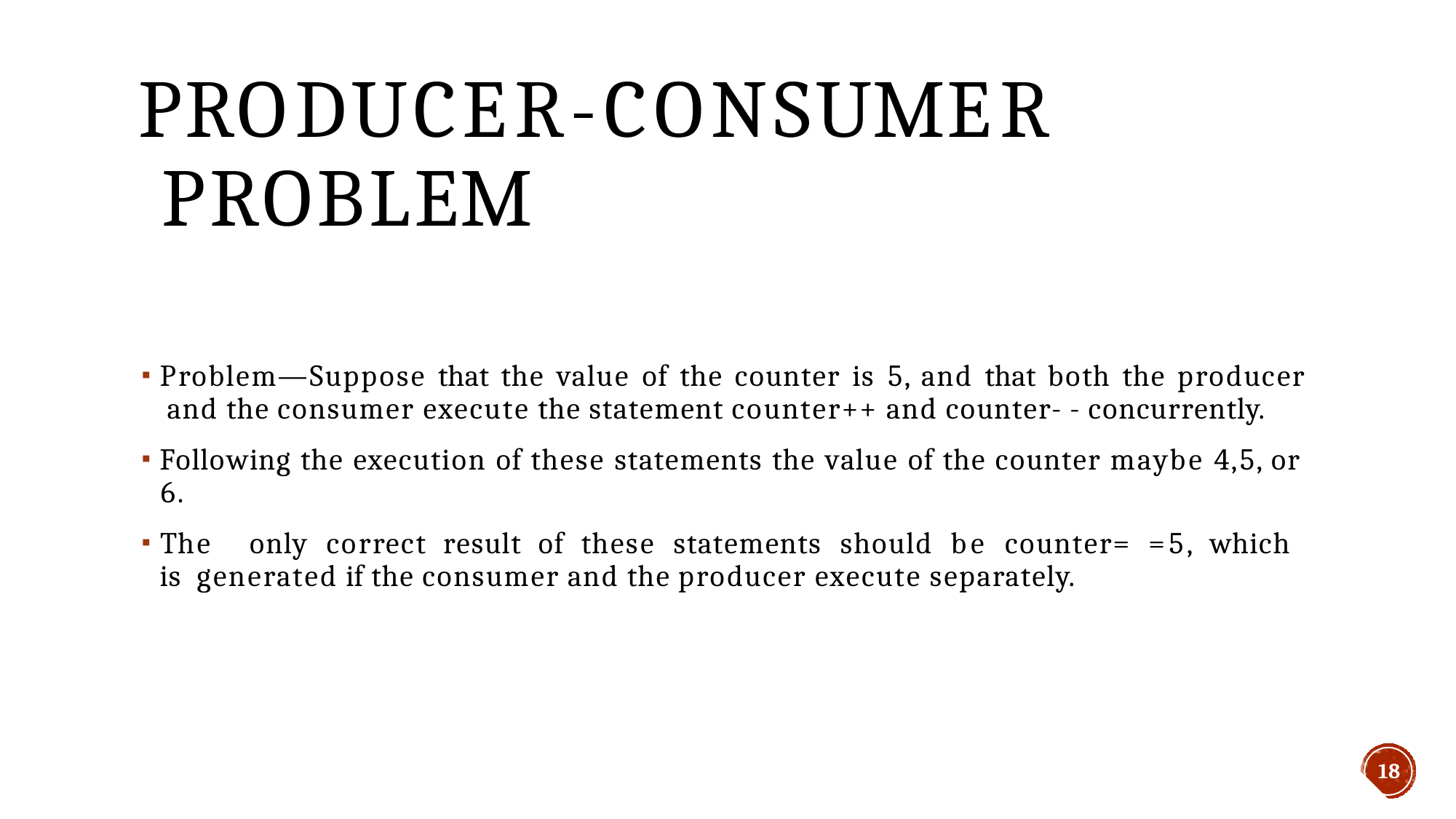

# PRODUCER-CONSUMER  PROBLEM
Problem—Suppose that the value of the counter is 5, and that both the producer  and the consumer execute the statement counter++ and counter- - concurrently.
Following the execution of these statements the value of the counter maybe 4,5, or  6.
The	only	correct	result	of	these	statements	should	be	counter=	=5,  which	is  generated if the consumer and the producer execute separately.
18